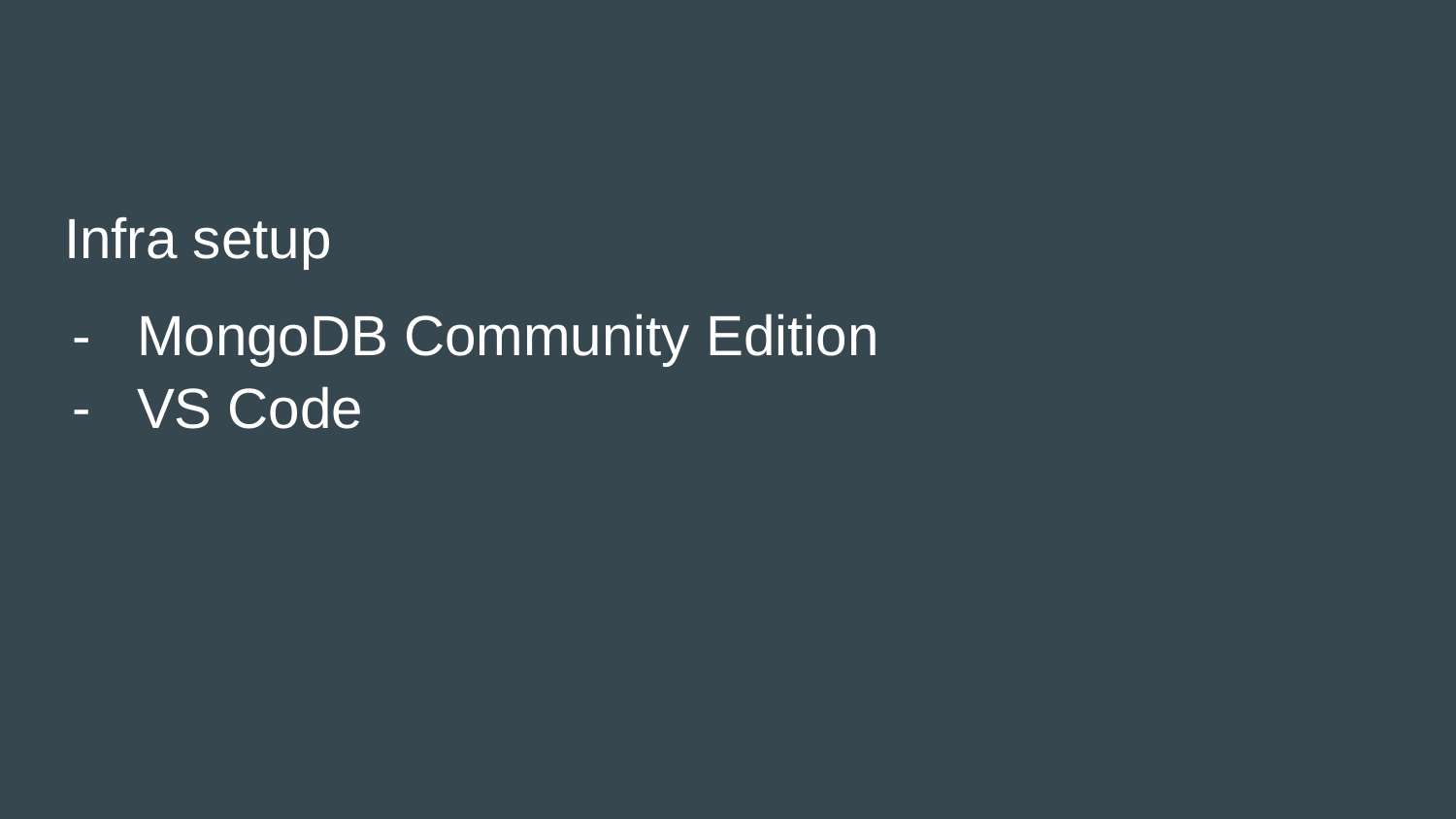

Infra setup
MongoDB Community Edition
VS Code